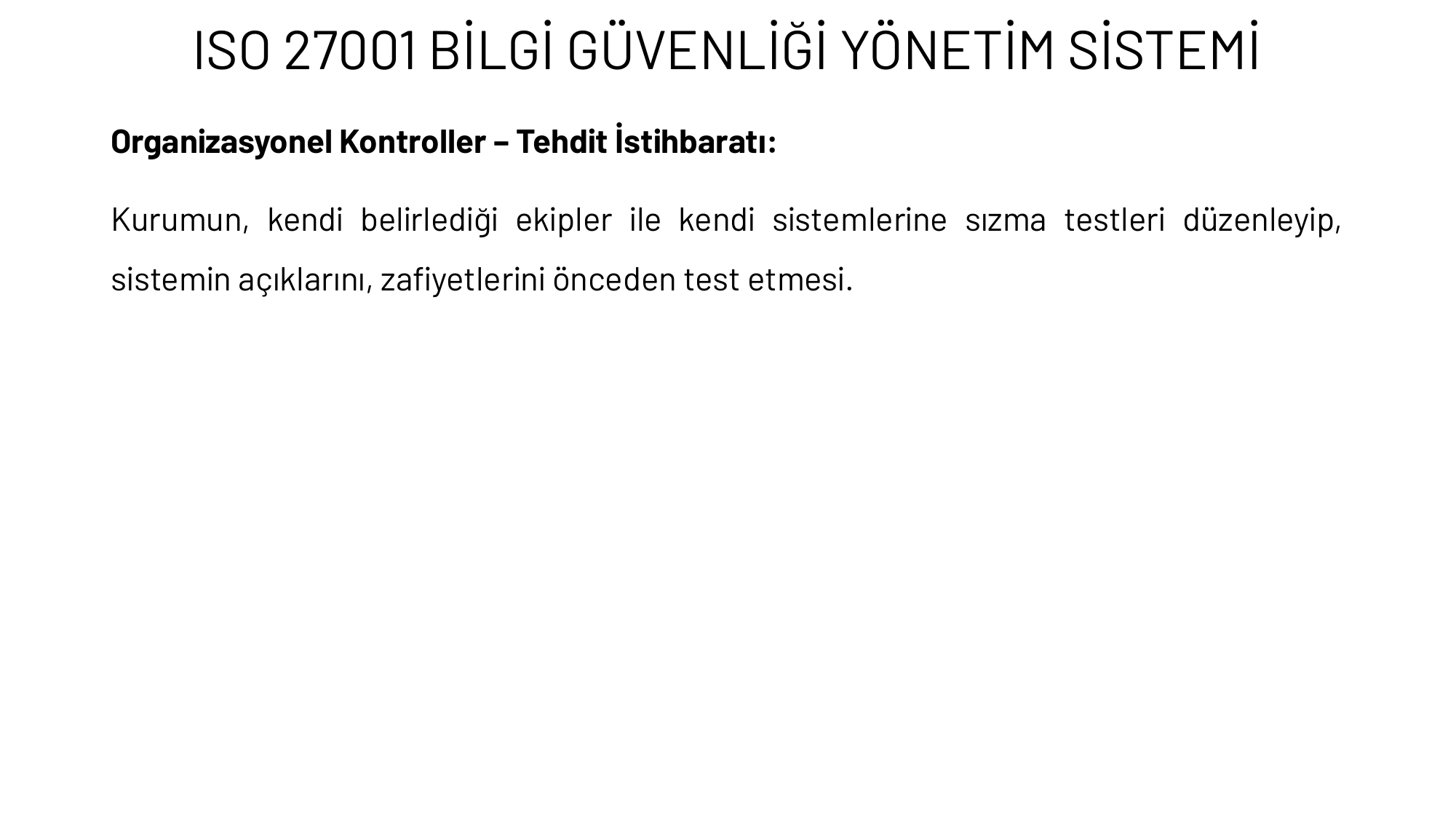

# ISO 27001 BİLGİ GÜVENLİĞİ YÖNETİM SİSTEMİ
Organizasyonel Kontroller – Tehdit İstihbaratı:
Kurumun, kendi belirlediği ekipler ile kendi sistemlerine sızma testleri düzenleyip, sistemin açıklarını, zafiyetlerini önceden test etmesi.